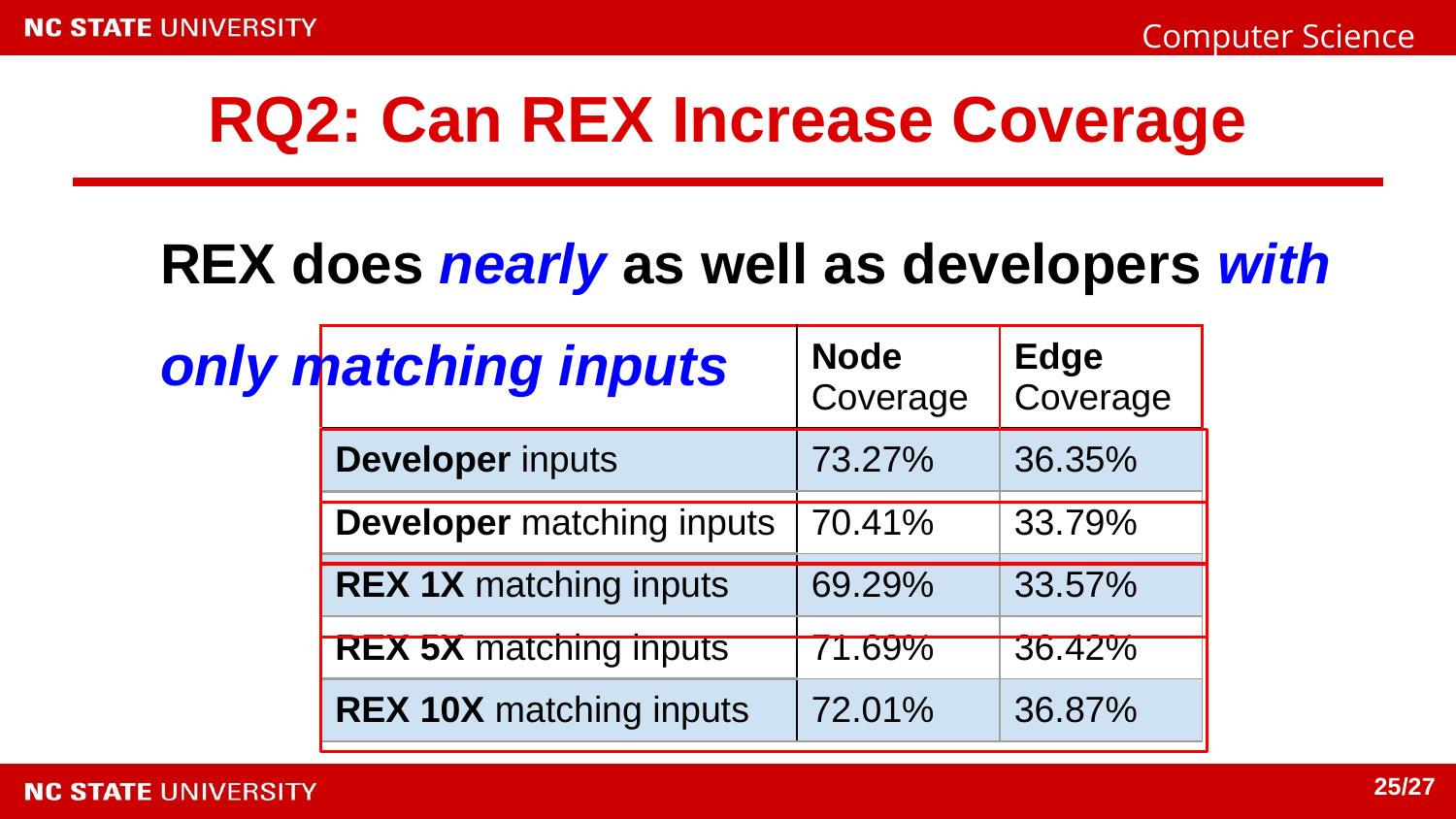

# RQ2: Can REX Increase Coverage
REX does nearly as well as developers with only matching inputs
|  | Node Coverage | Edge Coverage |
| --- | --- | --- |
| Developer inputs | 73.27% | 36.35% |
| Developer matching inputs | 70.41% | 33.79% |
| REX 1X matching inputs | 69.29% | 33.57% |
| REX 5X matching inputs | 71.69% | 36.42% |
| REX 10X matching inputs | 72.01% | 36.87% |

25/27